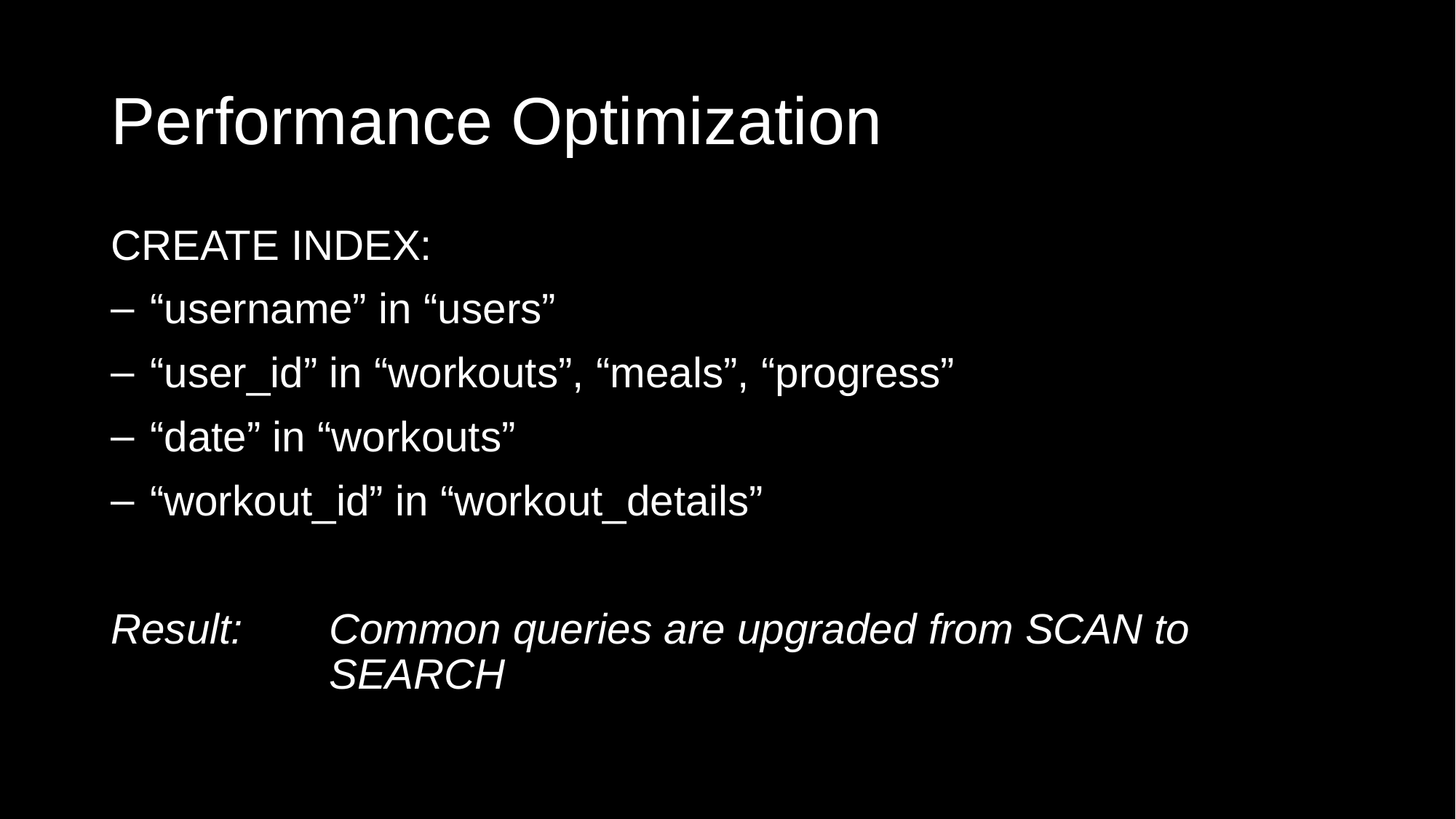

# Performance Optimization
CREATE INDEX:
 “username” in “users”
 “user_id” in “workouts”, “meals”, “progress”
 “date” in “workouts”
 “workout_id” in “workout_details”

Result:	Common queries are upgraded from SCAN to 			SEARCH